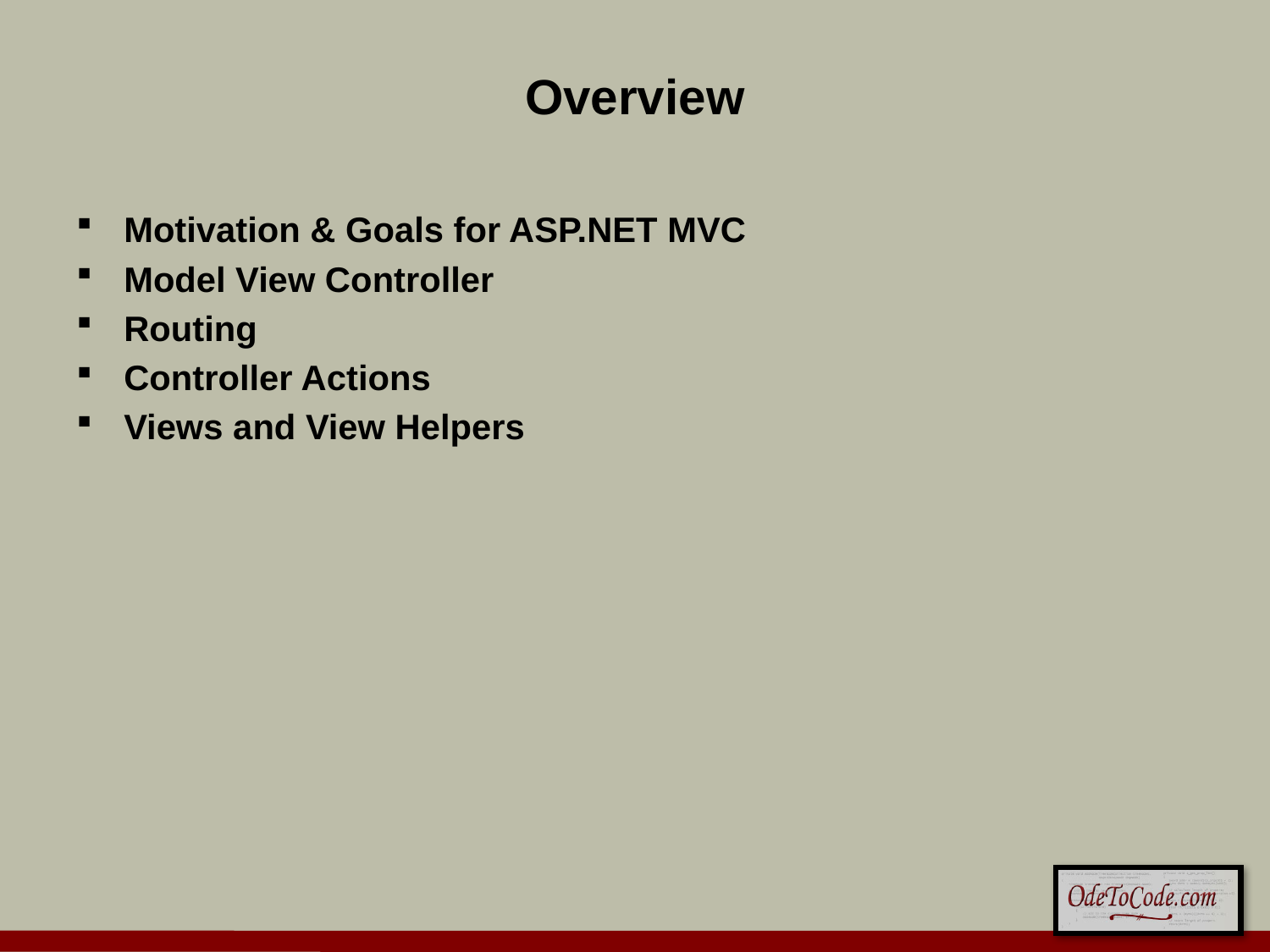

# Overview
Motivation & Goals for ASP.NET MVC
Model View Controller
Routing
Controller Actions
Views and View Helpers